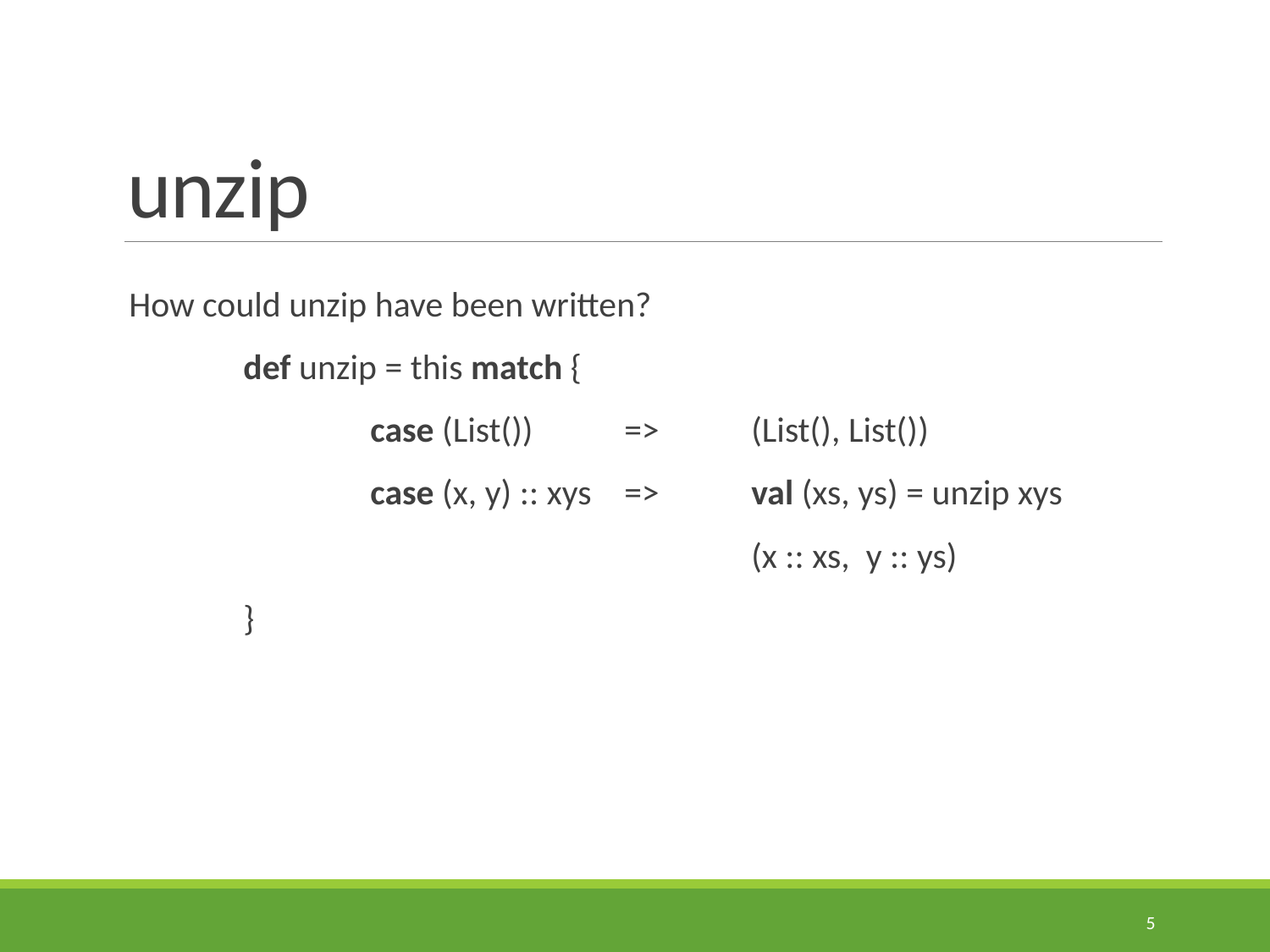

# unzip
How could unzip have been written?
	def unzip = this match {
		case (List())	=> 	(List(), List())
		case (x, y) :: xys	=> 	val (xs, ys) = unzip xys
					(x :: xs,  y :: ys)
	}

5